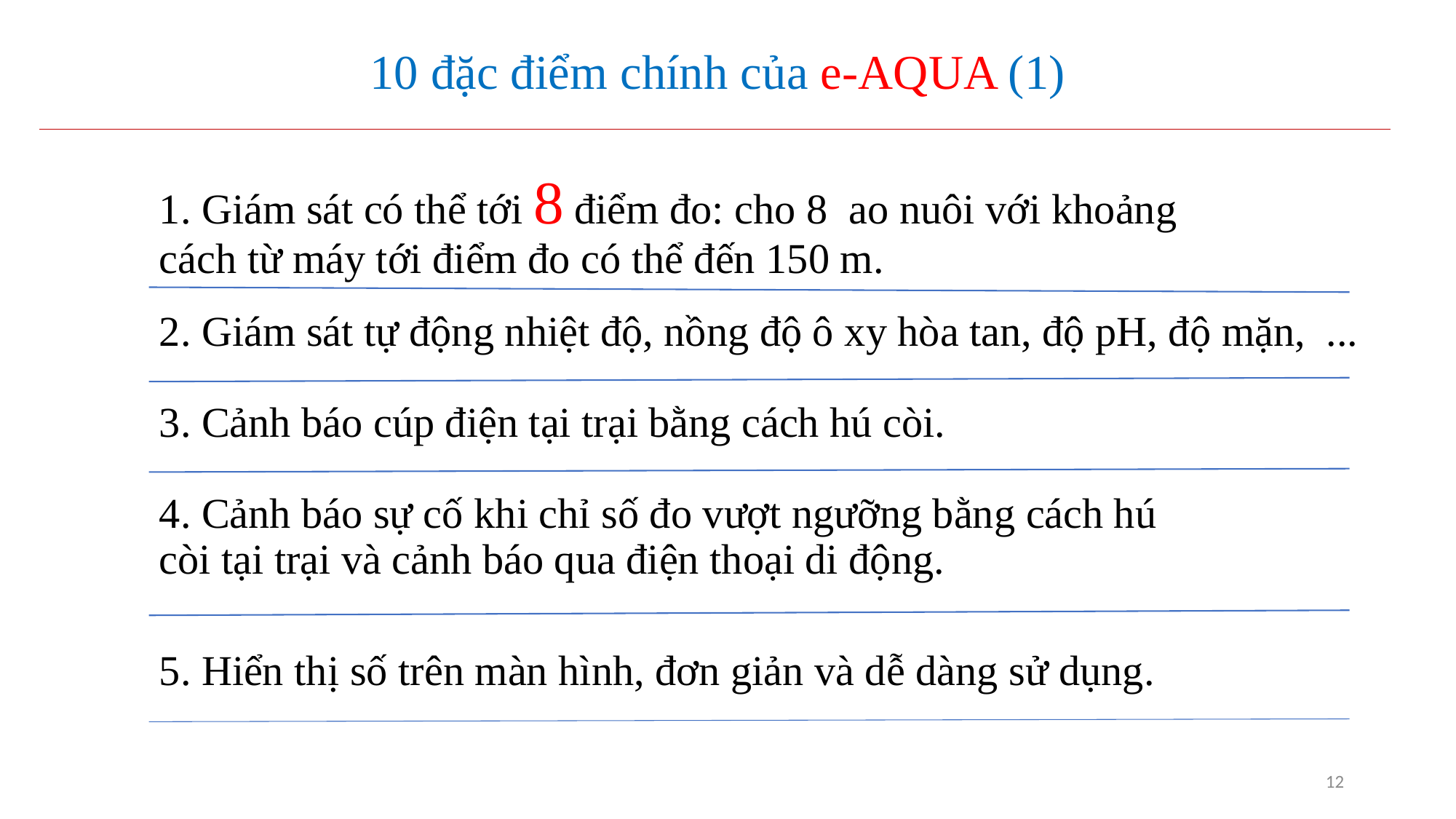

# 10 đặc điểm chính của e-AQUA (1)
1. Giám sát có thể tới 8 điểm đo: cho 8  ao nuôi với khoảng cách từ máy tới điểm đo có thể đến 150 m.

2. Giám sát tự động nhiệt độ, nồng độ ô xy hòa tan, độ pH, độ mặn,  ...

3. Cảnh báo cúp điện tại trại bằng cách hú còi.

4. Cảnh báo sự cố khi chỉ số đo vượt ngưỡng bằng cách hú còi tại trại và cảnh báo qua điện thoại di động.

5. Hiển thị số trên màn hình, đơn giản và dễ dàng sử dụng.

12